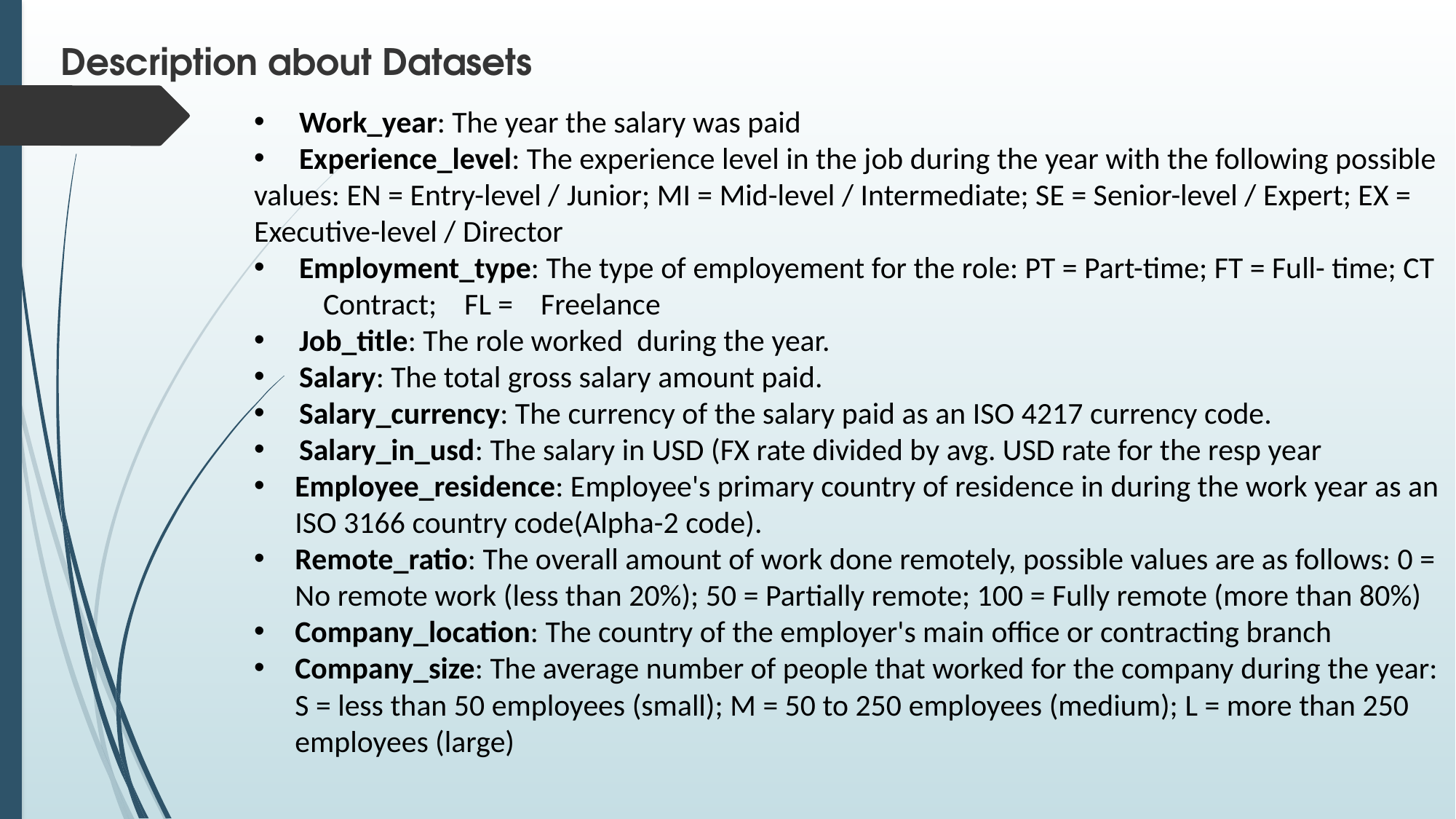

Description about Datasets

     Work_year: The year the salary was paid
     Experience_level: The experience level in the job during the year with the following possible values: EN = Entry-level / Junior; MI = Mid-level / Intermediate; SE = Senior-level / Expert; EX = Executive-level / Director
     Employment_type: The type of employement for the role: PT = Part-time; FT = Full- time; CT            Contract;    FL =    Freelance
     Job_title: The role worked  during the year.
     Salary: The total gross salary amount paid.
     Salary_currency: The currency of the salary paid as an ISO 4217 currency code.
     Salary_in_usd: The salary in USD (FX rate divided by avg. USD rate for the resp year
Employee_residence: Employee's primary country of residence in during the work year as an ISO 3166 country code(Alpha-2 code).
Remote_ratio: The overall amount of work done remotely, possible values are as follows: 0 = No remote work (less than 20%); 50 = Partially remote; 100 = Fully remote (more than 80%)
Company_location: The country of the employer's main office or contracting branch
Company_size: The average number of people that worked for the company during the year: S = less than 50 employees (small); M = 50 to 250 employees (medium); L = more than 250 employees (large)